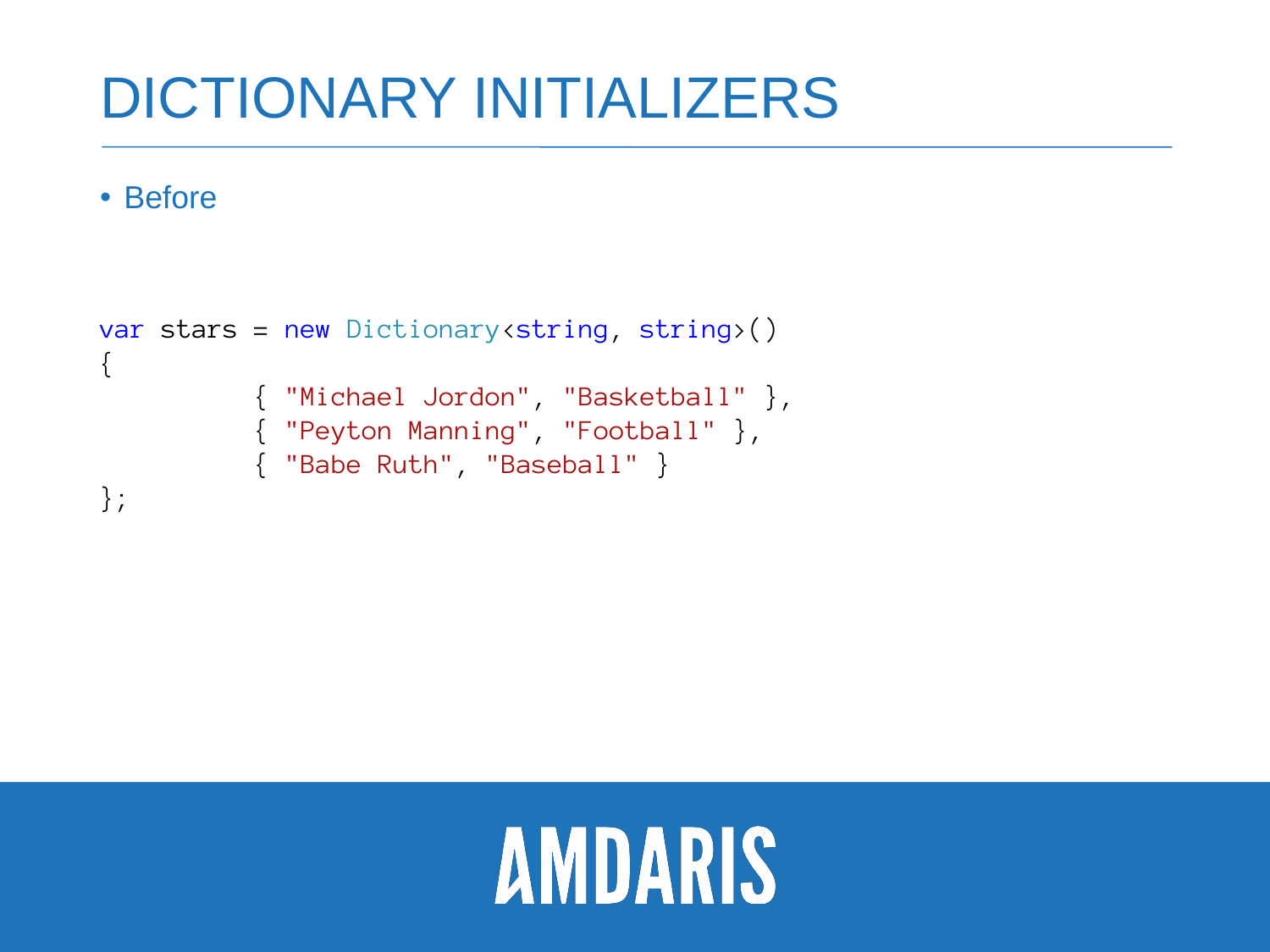

# DICTIONARY INITIALIZERS
Before

var stars = new Dictionary<string, string>()
{
          { "Michael Jordon", "Basketball" },
          { "Peyton Manning", "Football" },
          { "Babe Ruth", "Baseball" }
};